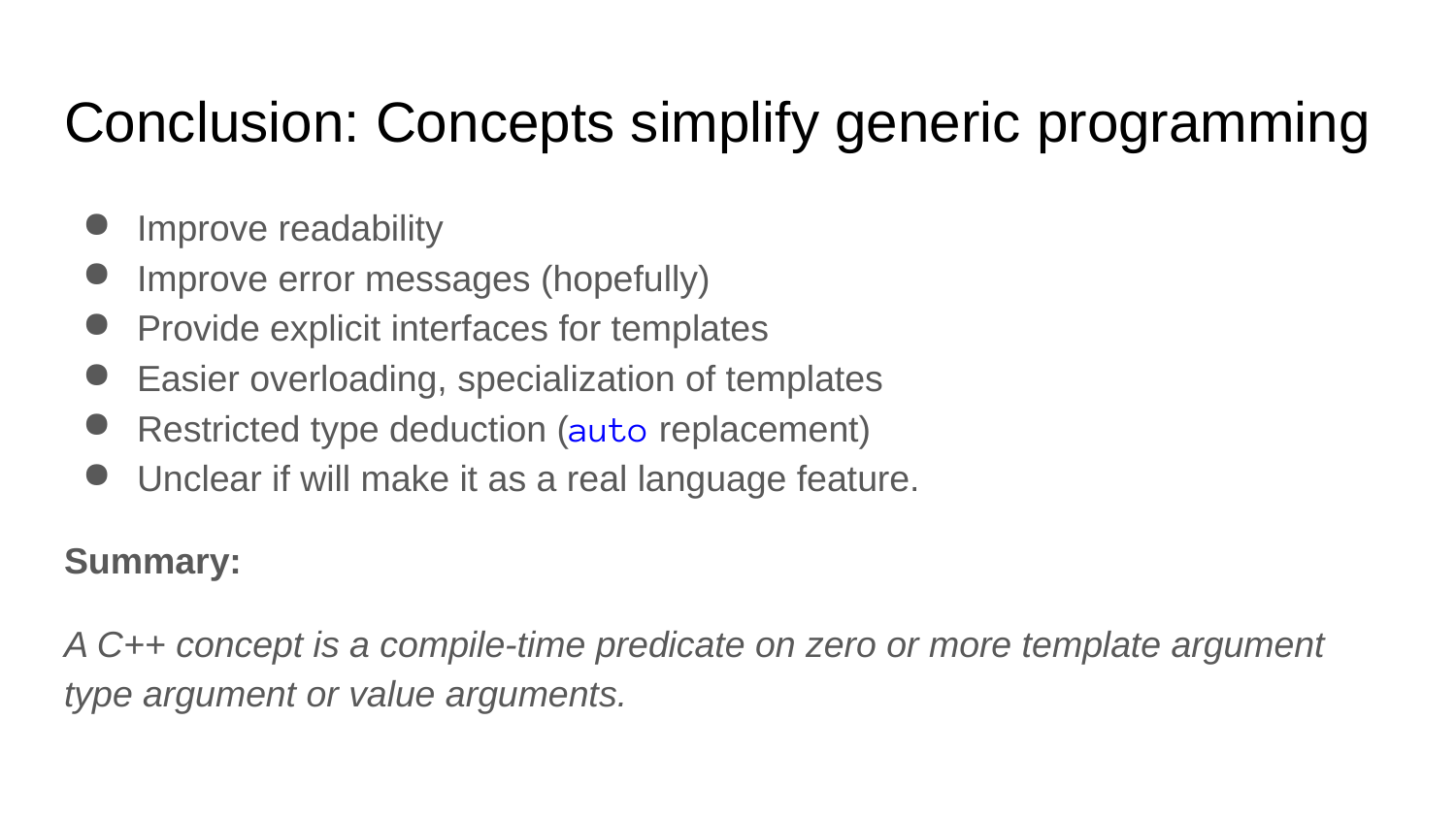

# Conclusion: Concepts simplify generic programming
Improve readability
Improve error messages (hopefully)
Provide explicit interfaces for templates
Easier overloading, specialization of templates
Restricted type deduction (auto replacement)
Unclear if will make it as a real language feature.
Summary:
A C++ concept is a compile-time predicate on zero or more template argument type argument or value arguments.